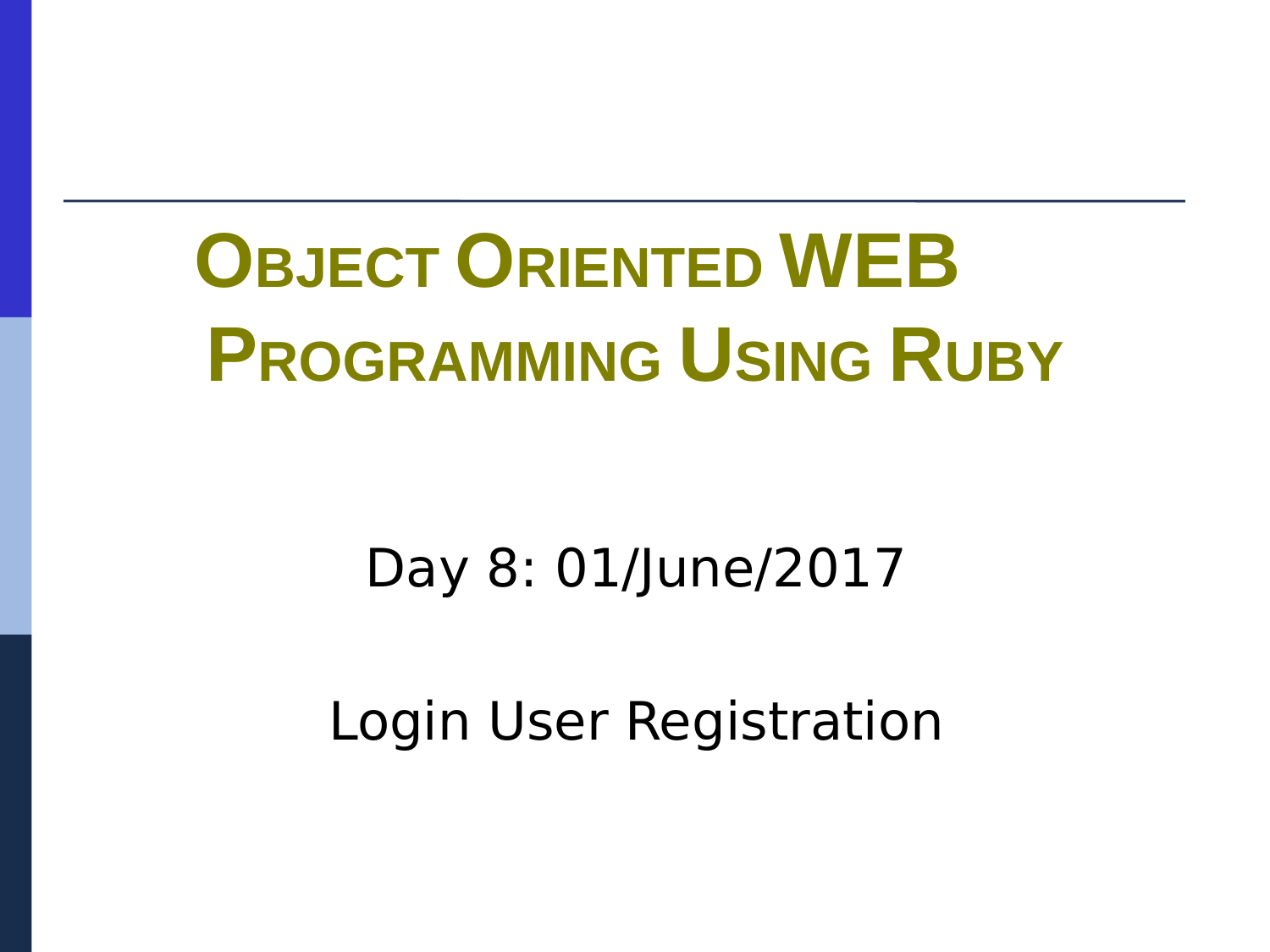

# OBJECT ORIENTED WEB　PROGRAMMING USING RUBY
Day 8: 01/June/2017

Login User Registration